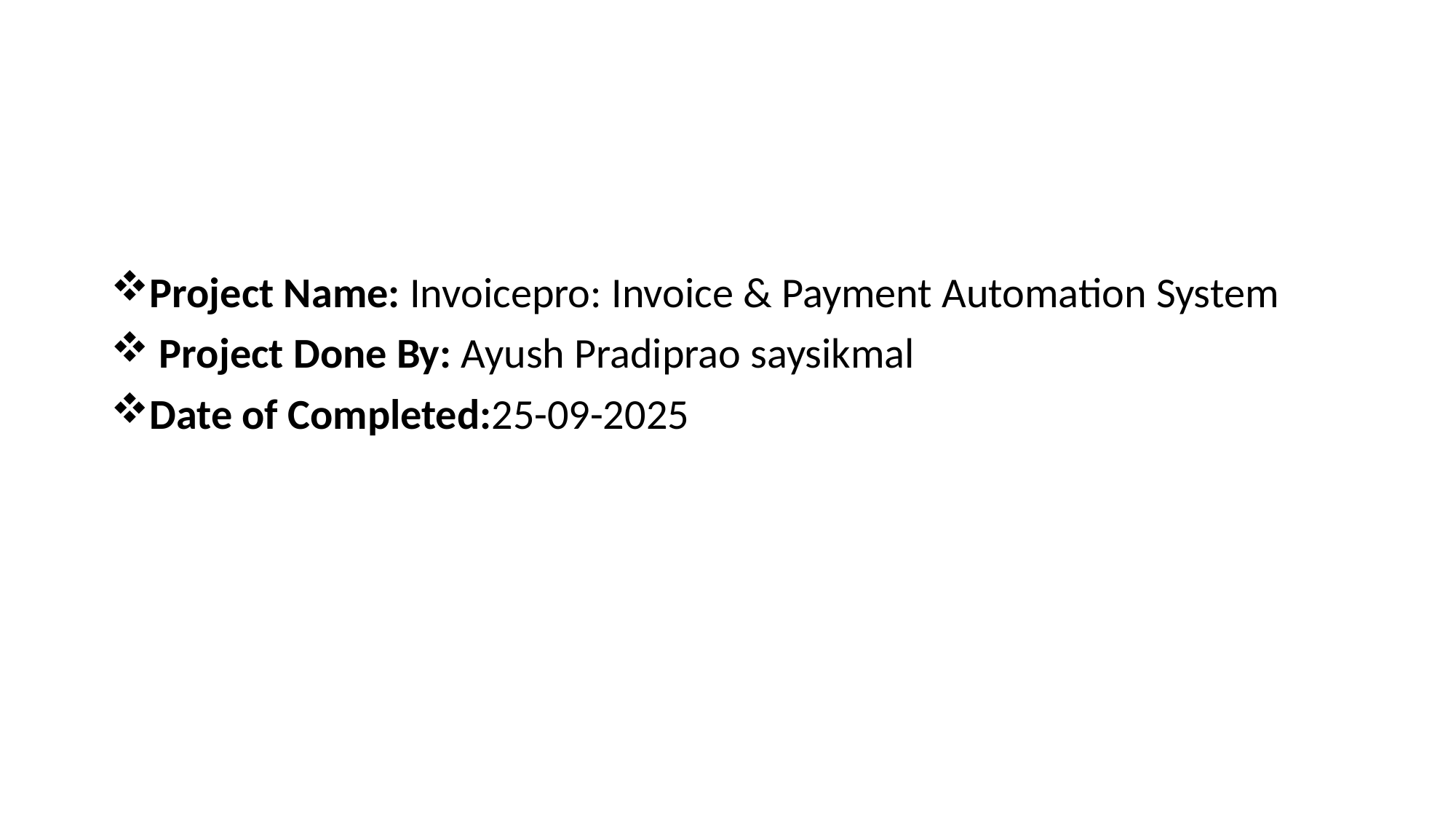

Project Name: Invoicepro: Invoice & Payment Automation System
 Project Done By: Ayush Pradiprao saysikmal
Date of Completed:25-09-2025